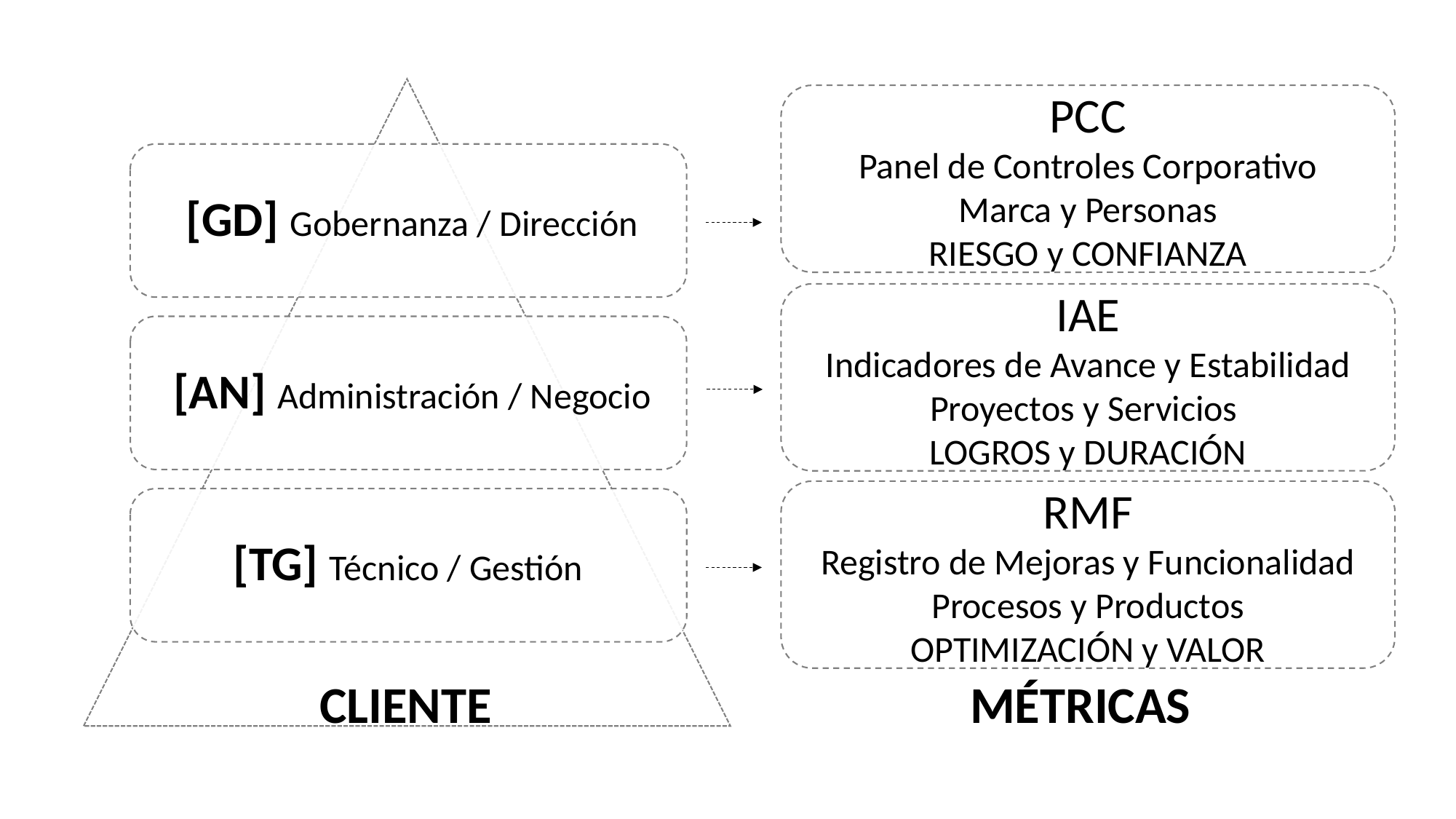

[GD] Gobernanza / Dirección
[AN] Administración / Negocio
[TG] Técnico / Gestión
PCC
Panel de Controles Corporativo
Marca y Personas
RIESGO y CONFIANZA
IAE
Indicadores de Avance y Estabilidad
Proyectos y Servicios
LOGROS y DURACIÓN
RMF
Registro de Mejoras y Funcionalidad
Procesos y Productos
OPTIMIZACIÓN y VALOR
CLIENTE
MÉTRICAS